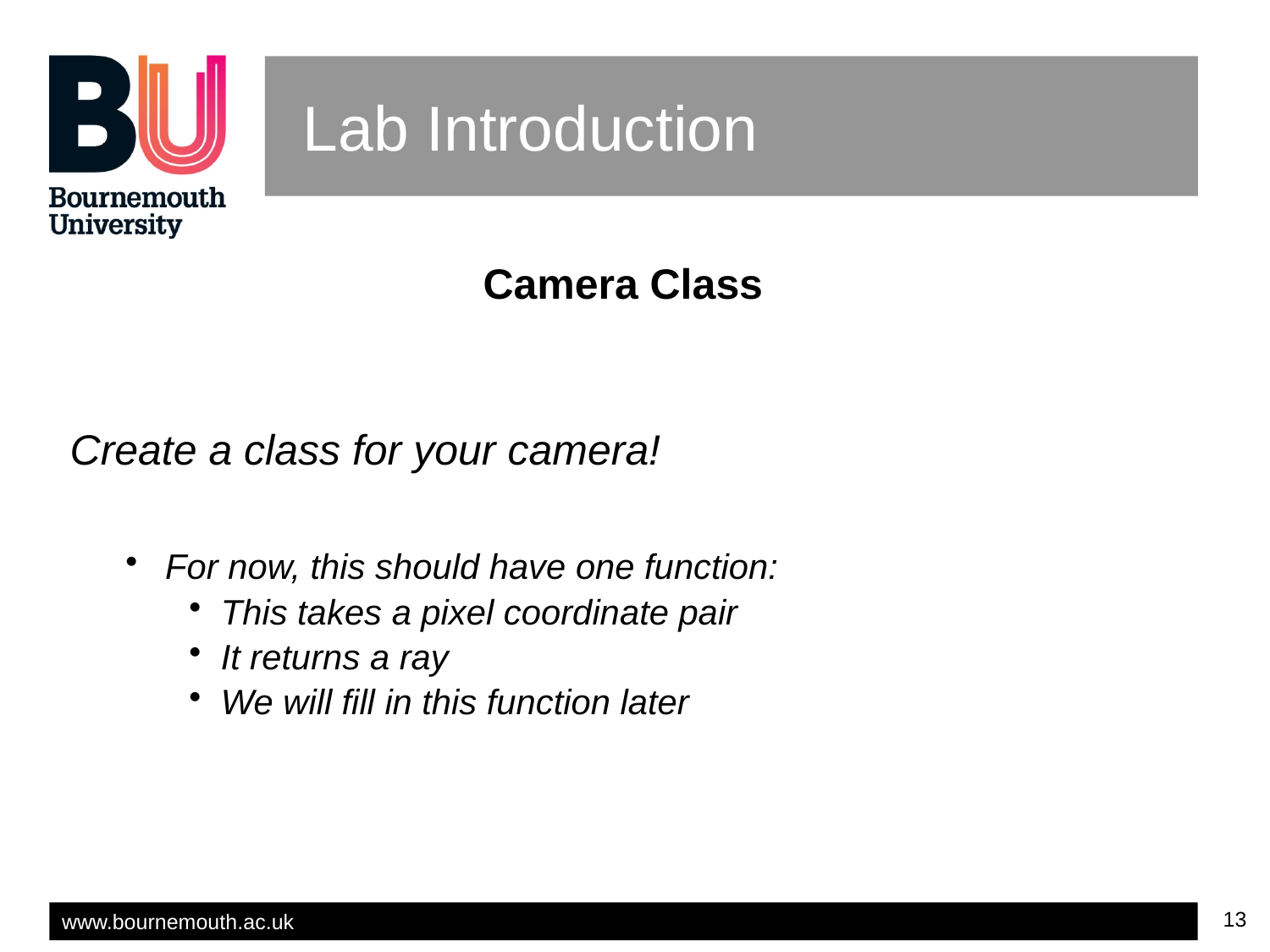

# Lab Introduction
Camera Class

Create a class for your camera!

For now, this should have one function:
This takes a pixel coordinate pair
It returns a ray
We will fill in this function later